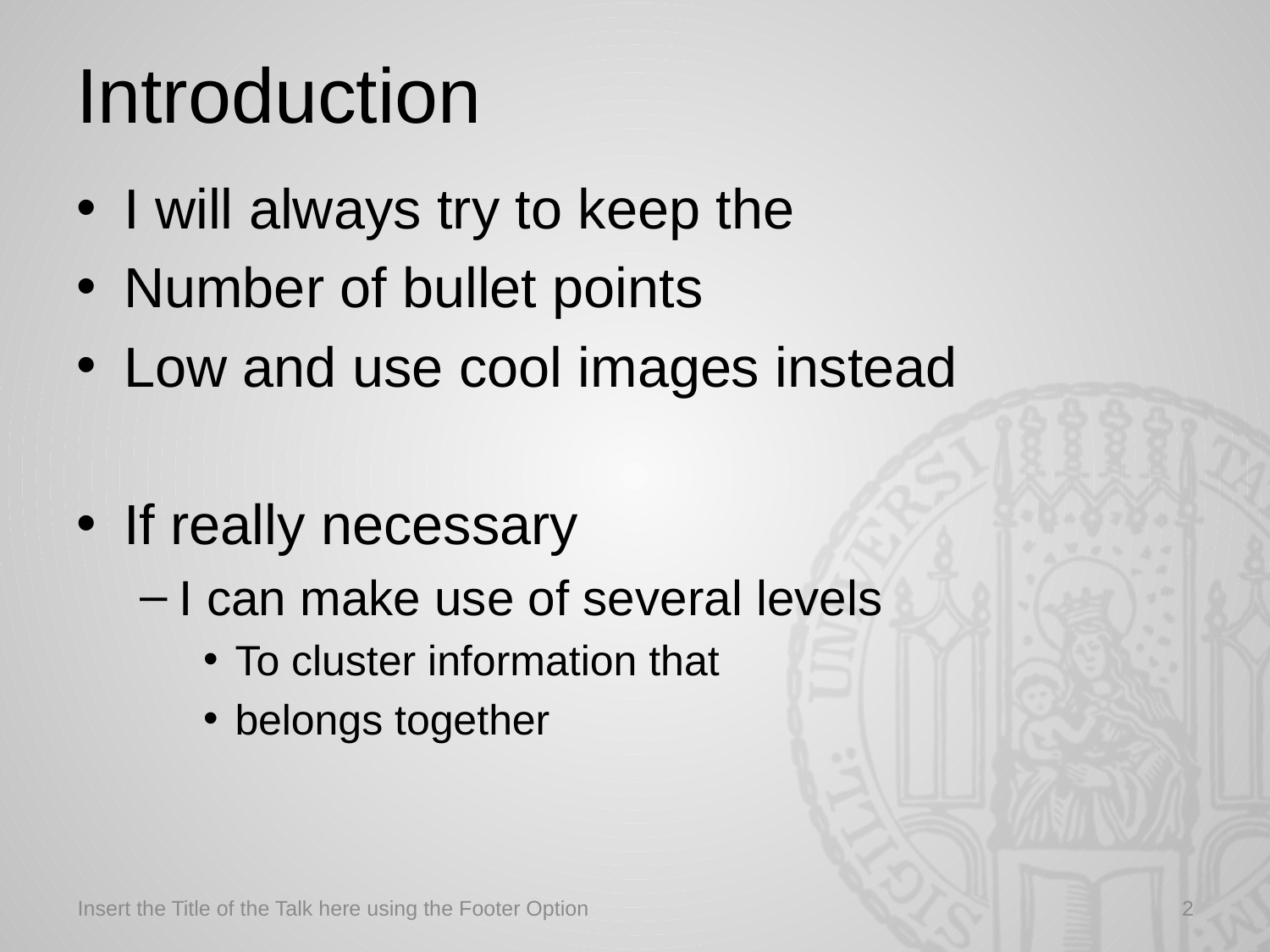

# Introduction
I will always try to keep the
Number of bullet points
Low and use cool images instead

If really necessary
I can make use of several levels
To cluster information that
belongs together
Insert the Title of the Talk here using the Footer Option
2